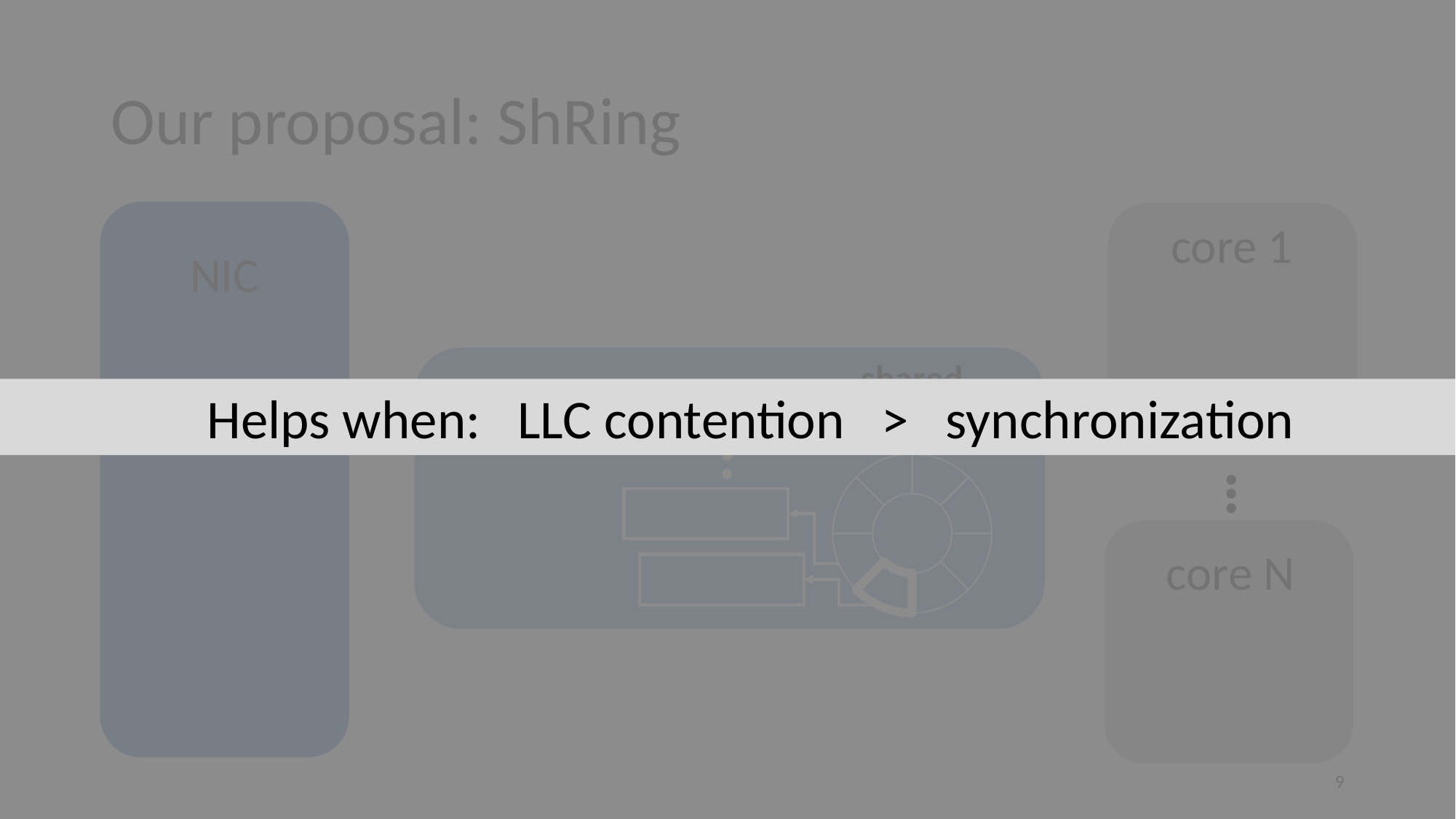

# Our proposal: ShRing

core 1
NIC

shared
receive ring
.
.
.
Helps when:   LLC contention   >   synchronization
.
.
.

### Chart

| Category | Sales |
|---|---|
| 1st Qtr | 1.0 |
| 2nd Qtr | 1.0 |
| 3rd Qtr | 1.0 |
| 4th Qtr | 1.0 |

core N

9

memory

### Chart

| Category | Sales |
|---|---|
| 1st Qtr | 1.0 |
| 2nd Qtr | 1.0 |
| 3rd Qtr | 1.0 |
| 4th Qtr | 1.0 |

### Chart

| Category | Sales |
|---|---|
| 1st Qtr | 1.0 |
| 2nd Qtr | 1.0 |
| 3rd Qtr | 1.0 |
| 4th Qtr | 1.0 |
.
.
.
receive
ring